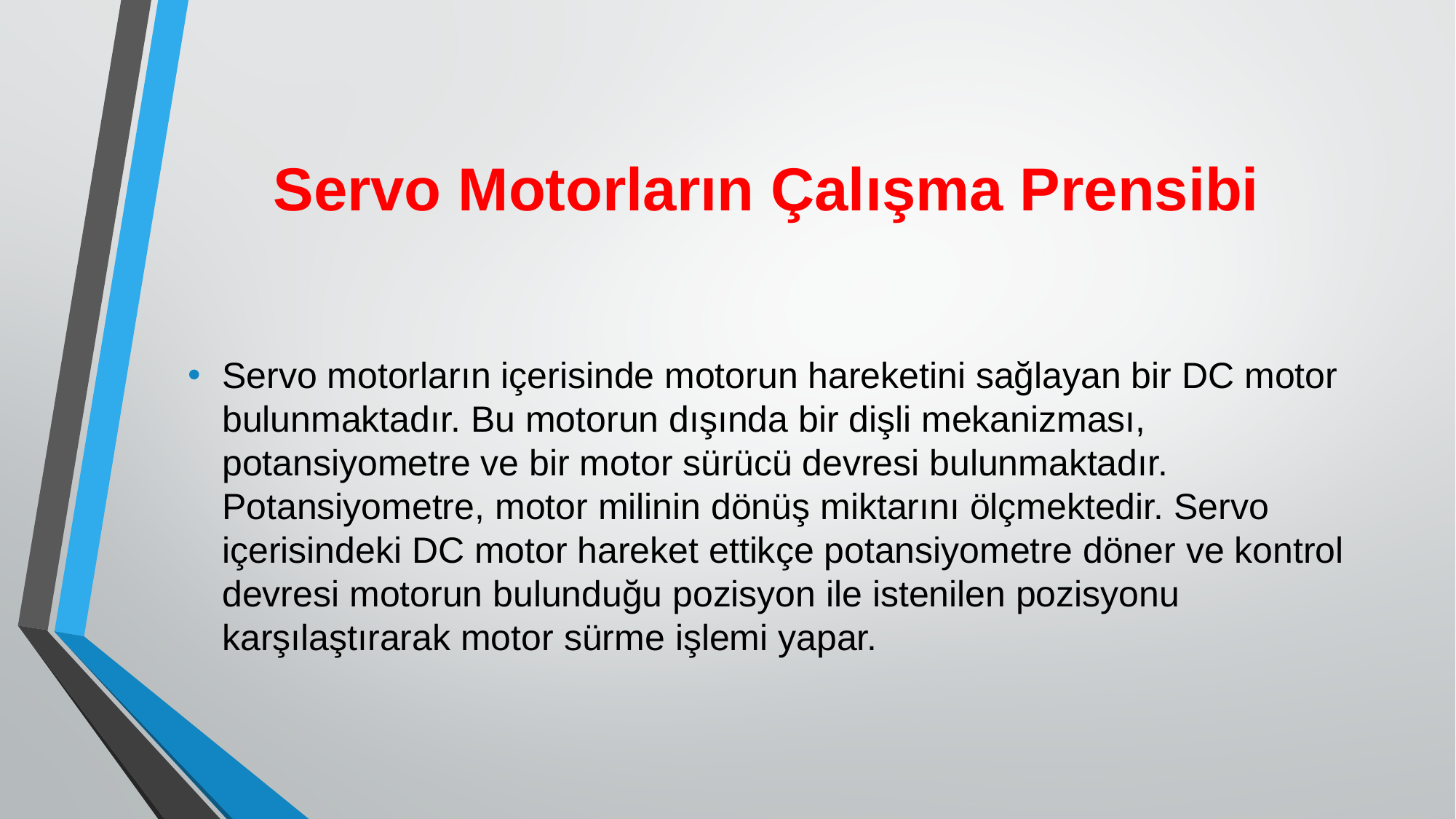

# Servo Motorların Çalışma Prensibi
Servo motorların içerisinde motorun hareketini sağlayan bir DC motor bulunmaktadır. Bu motorun dışında bir dişli mekanizması, potansiyometre ve bir motor sürücü devresi bulunmaktadır. Potansiyometre, motor milinin dönüş miktarını ölçmektedir. Servo içerisindeki DC motor hareket ettikçe potansiyometre döner ve kontrol devresi motorun bulunduğu pozisyon ile istenilen pozisyonu karşılaştırarak motor sürme işlemi yapar.